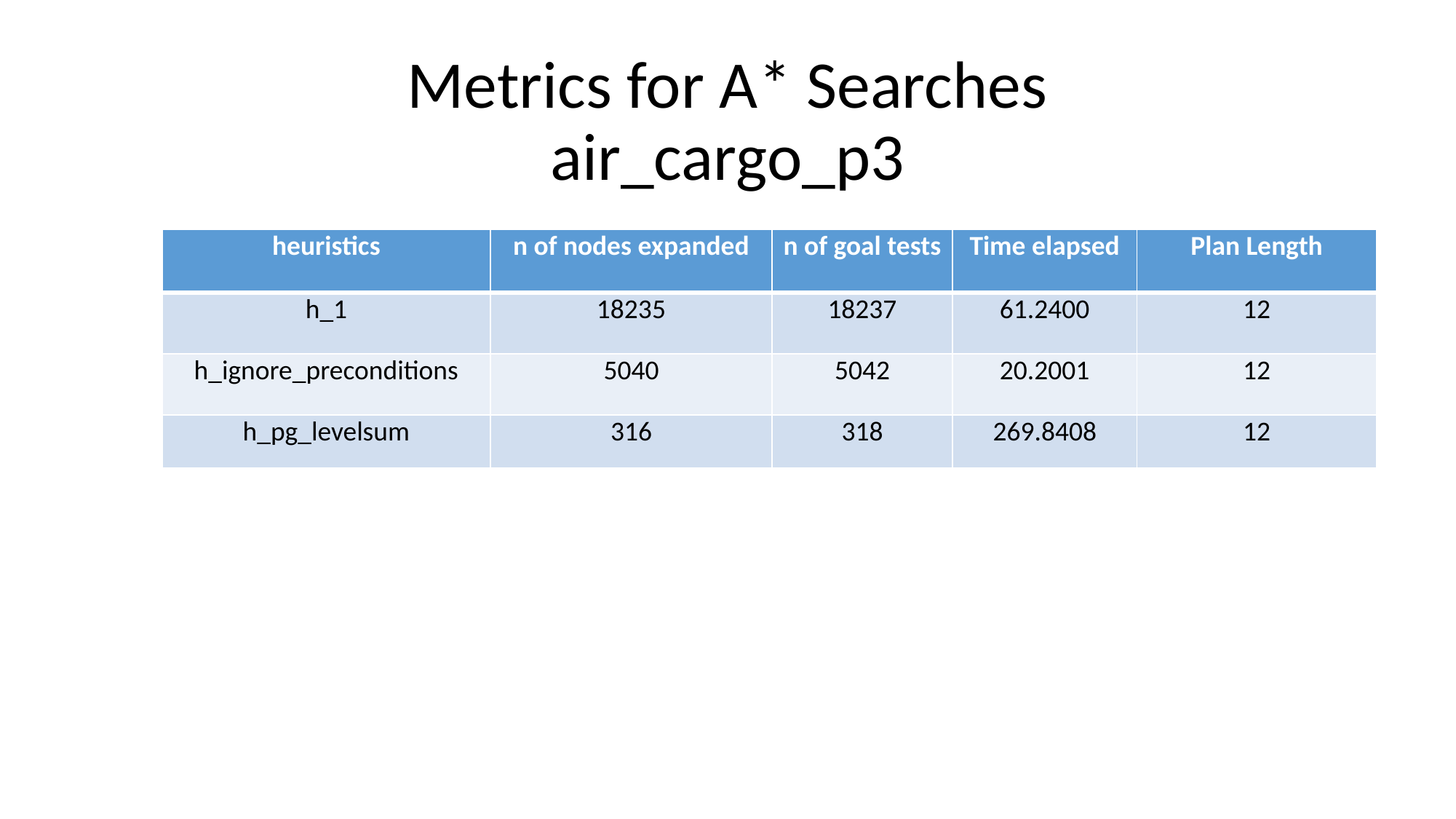

# Metrics for A* Searches air_cargo_p3
| heuristics | n of nodes expanded | n of goal tests | Time elapsed | Plan Length |
| --- | --- | --- | --- | --- |
| h\_1 | 18235 | 18237 | 61.2400 | 12 |
| h\_ignore\_preconditions | 5040 | 5042 | 20.2001 | 12 |
| h\_pg\_levelsum | 316 | 318 | 269.8408 | 12 |